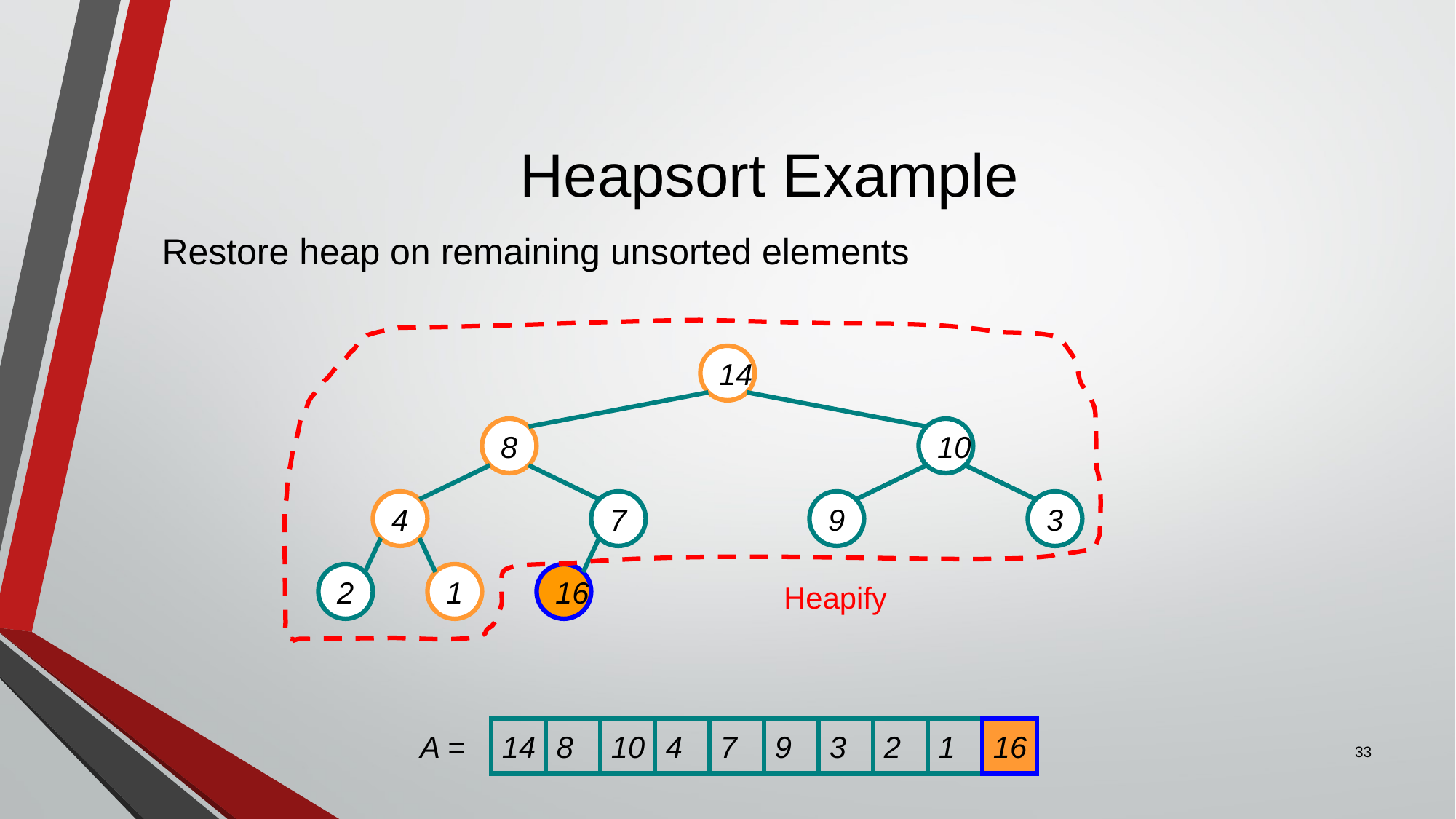

# Heapsort Example
Restore heap on remaining unsorted elements

14
8
10
4
7
9
3
2
1
16
Heapify
A =
14
8
10
4
7
9
3
2
1
16
33